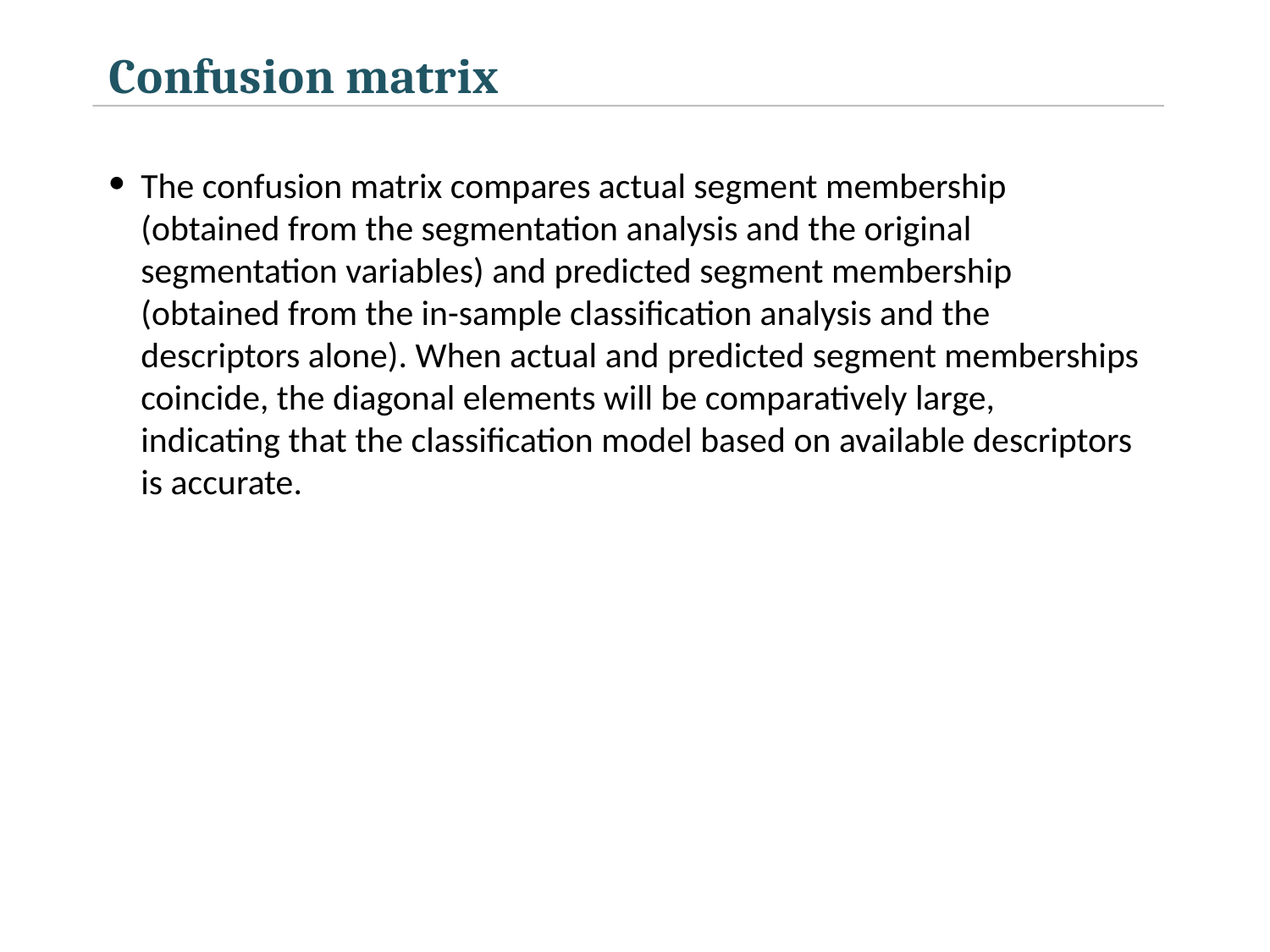

Confusion matrix

The confusion matrix compares actual segment membership (obtained from the segmentation analysis and the original segmentation variables) and predicted segment membership (obtained from the in-sample classification analysis and the descriptors alone). When actual and predicted segment memberships coincide, the diagonal elements will be comparatively large, indicating that the classification model based on available descriptors is accurate.